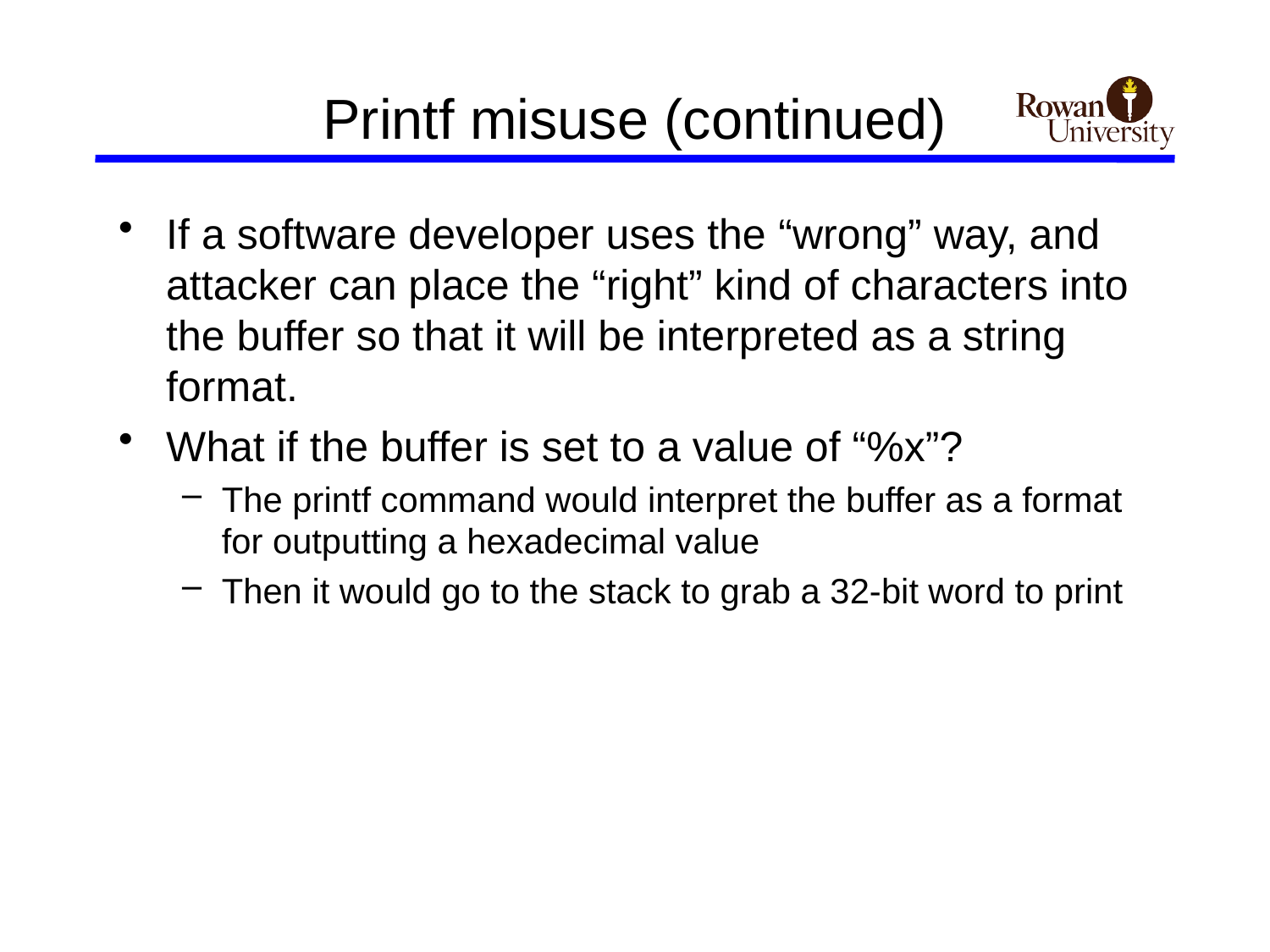

# Printf misuse (continued)
If a software developer uses the “wrong” way, and attacker can place the “right” kind of characters into the buffer so that it will be interpreted as a string format.
What if the buffer is set to a value of “%x”?
The printf command would interpret the buffer as a format for outputting a hexadecimal value
Then it would go to the stack to grab a 32-bit word to print